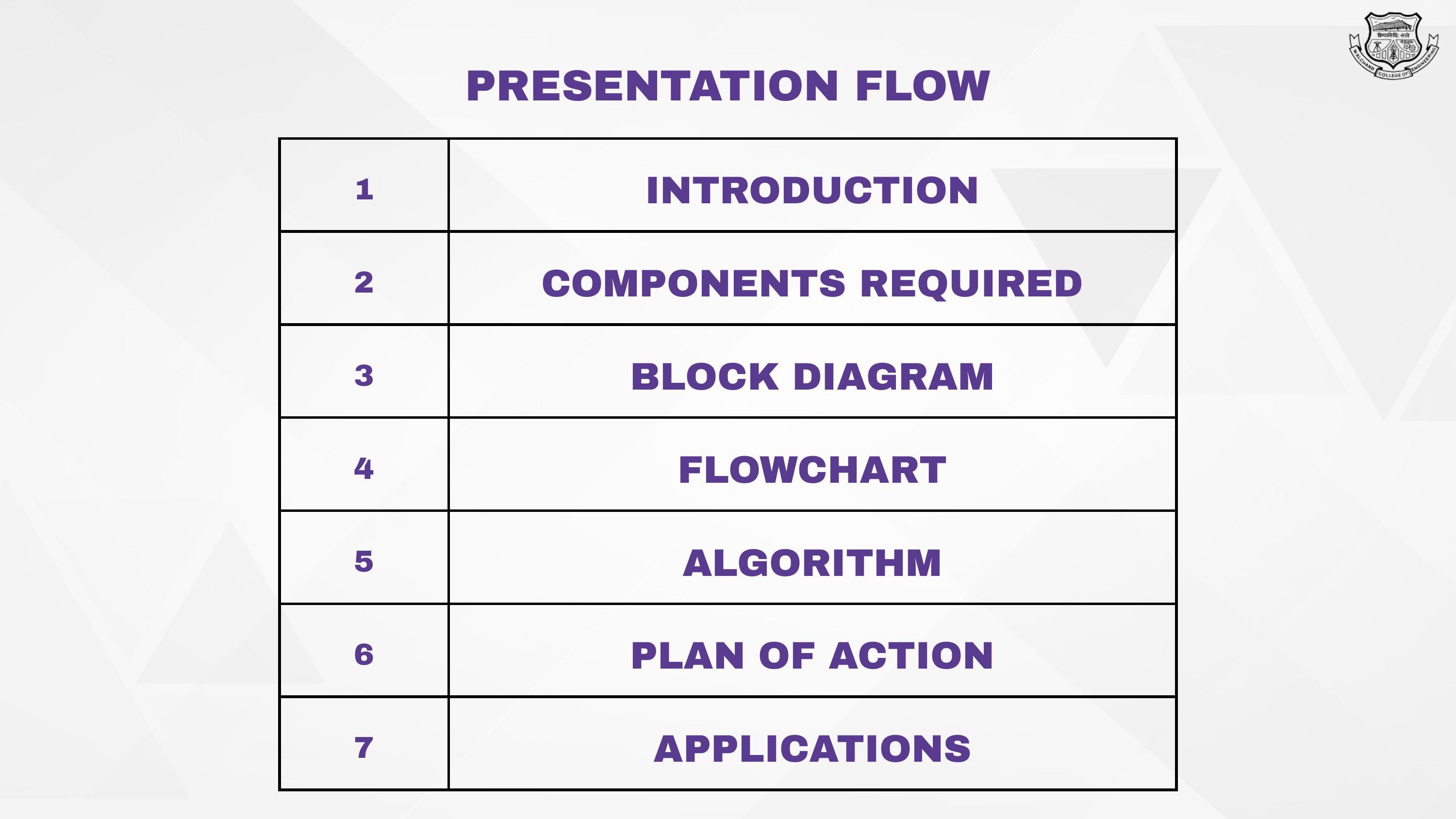

PRESENTATION FLOW
| 1 | INTRODUCTION |
| --- | --- |
| 2 | COMPONENTS REQUIRED |
| 3 | BLOCK DIAGRAM |
| 4 | FLOWCHART |
| 5 | ALGORITHM |
| 6 | PLAN OF ACTION |
| 7 | APPLICATIONS |